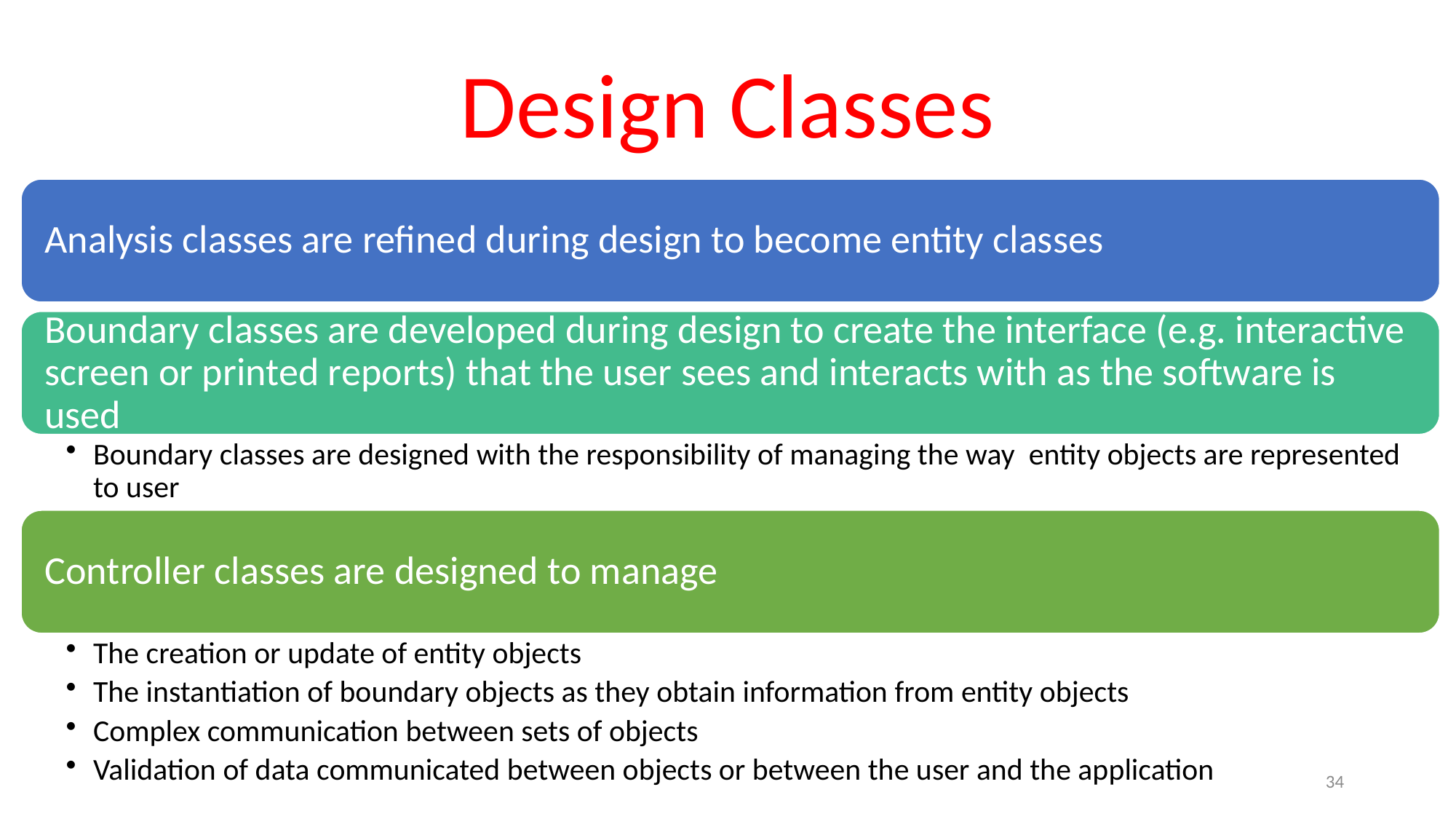

# Design Classes
Analysis classes are refined during design to become entity classes
Boundary classes are developed during design to create the interface (e.g. interactive screen or printed reports) that the user sees and interacts with as the software is used
Boundary classes are designed with the responsibility of managing the way  entity objects are represented to user
Controller classes are designed to manage
The creation or update of entity objects
The instantiation of boundary objects as they obtain information from entity objects
Complex communication between sets of objects
Validation of data communicated between objects or between the user and the application
34